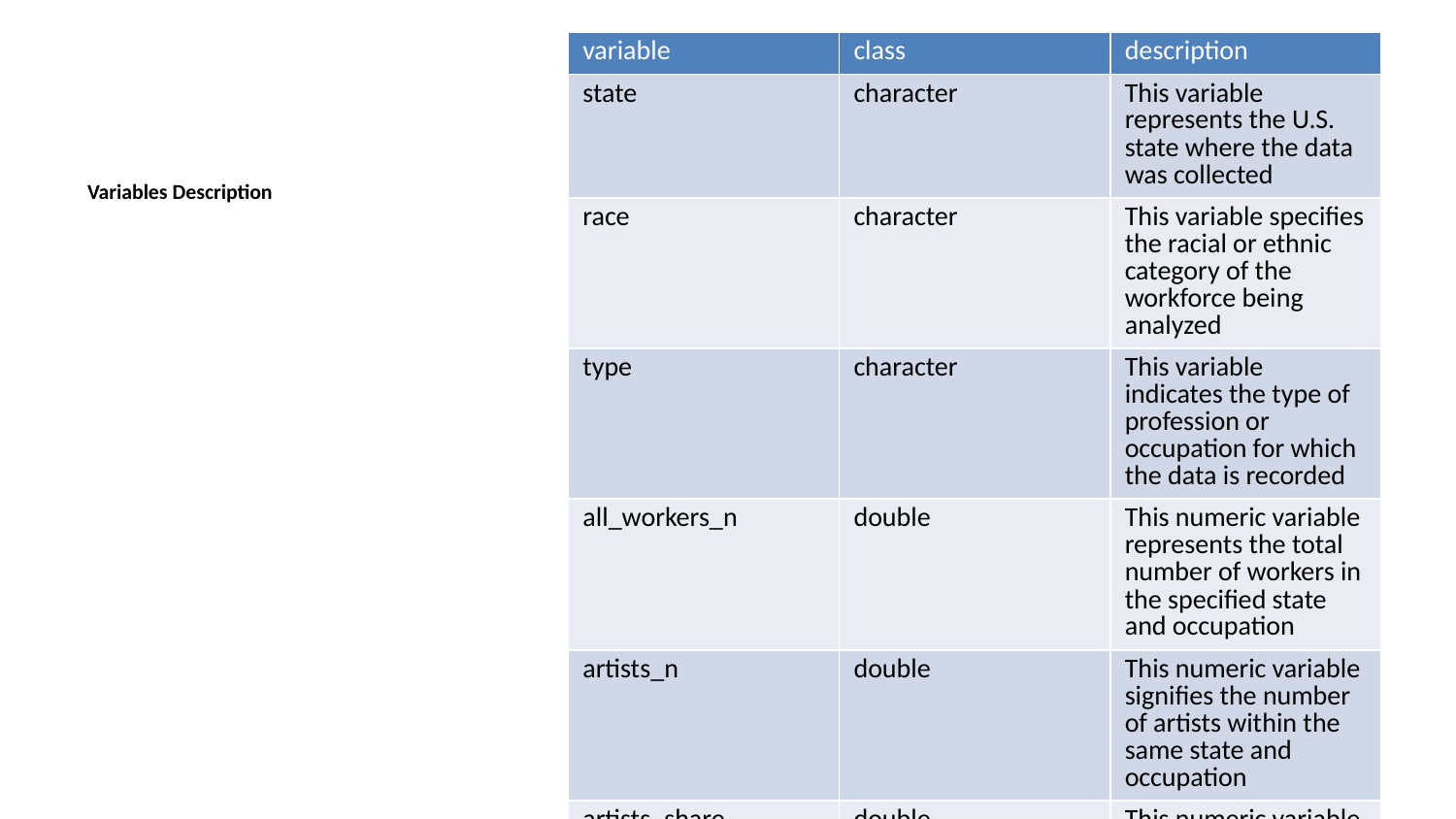

| variable | class | description |
| --- | --- | --- |
| state | character | This variable represents the U.S. state where the data was collected |
| race | character | This variable specifies the racial or ethnic category of the workforce being analyzed |
| type | character | This variable indicates the type of profession or occupation for which the data is recorded |
| all\_workers\_n | double | This numeric variable represents the total number of workers in the specified state and occupation |
| artists\_n | double | This numeric variable signifies the number of artists within the same state and occupation |
| artists\_share | double | This numeric variable expresses the share or proportion of artists among all workers in the occupation within the particular state |
| location\_quotient | double | Location quotient is a numerical measure used to assess the concentration of a particular occupation in a specific geographical area |
Variables Description